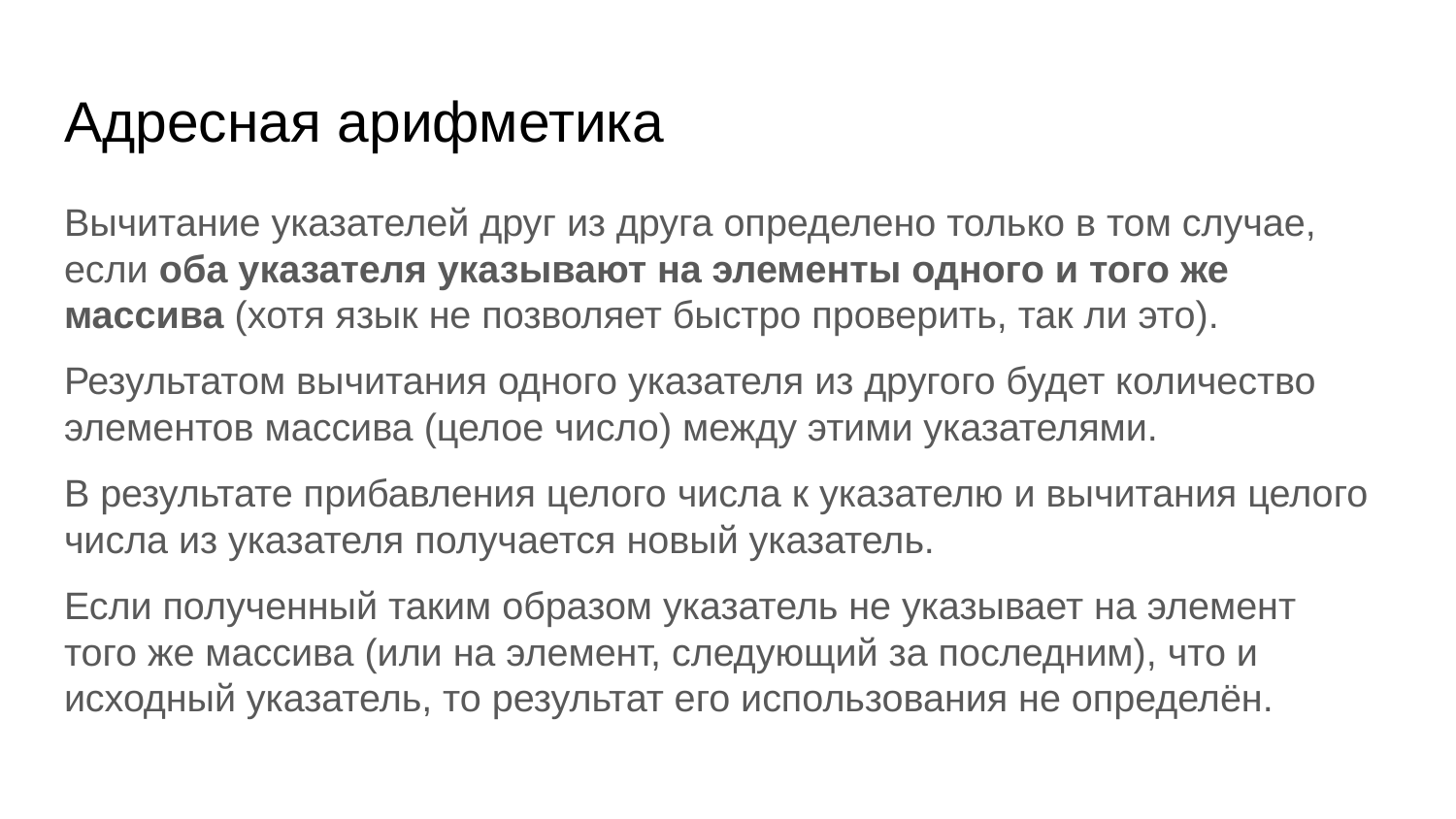

# Адресная арифметика
Вычитание указателей друг из друга определено только в том случае, если оба указателя указывают на элементы одного и того же массива (хотя язык не позволяет быстро проверить, так ли это).
Результатом вычитания одного указателя из другого будет количество элементов массива (целое число) между этими указателями.
В результате прибавления целого числа к указателю и вычитания целого числа из указателя получается новый указатель.
Если полученный таким образом указатель не указывает на элемент того же массива (или на элемент, следующий за последним), что и исходный указатель, то результат его использования не определён.